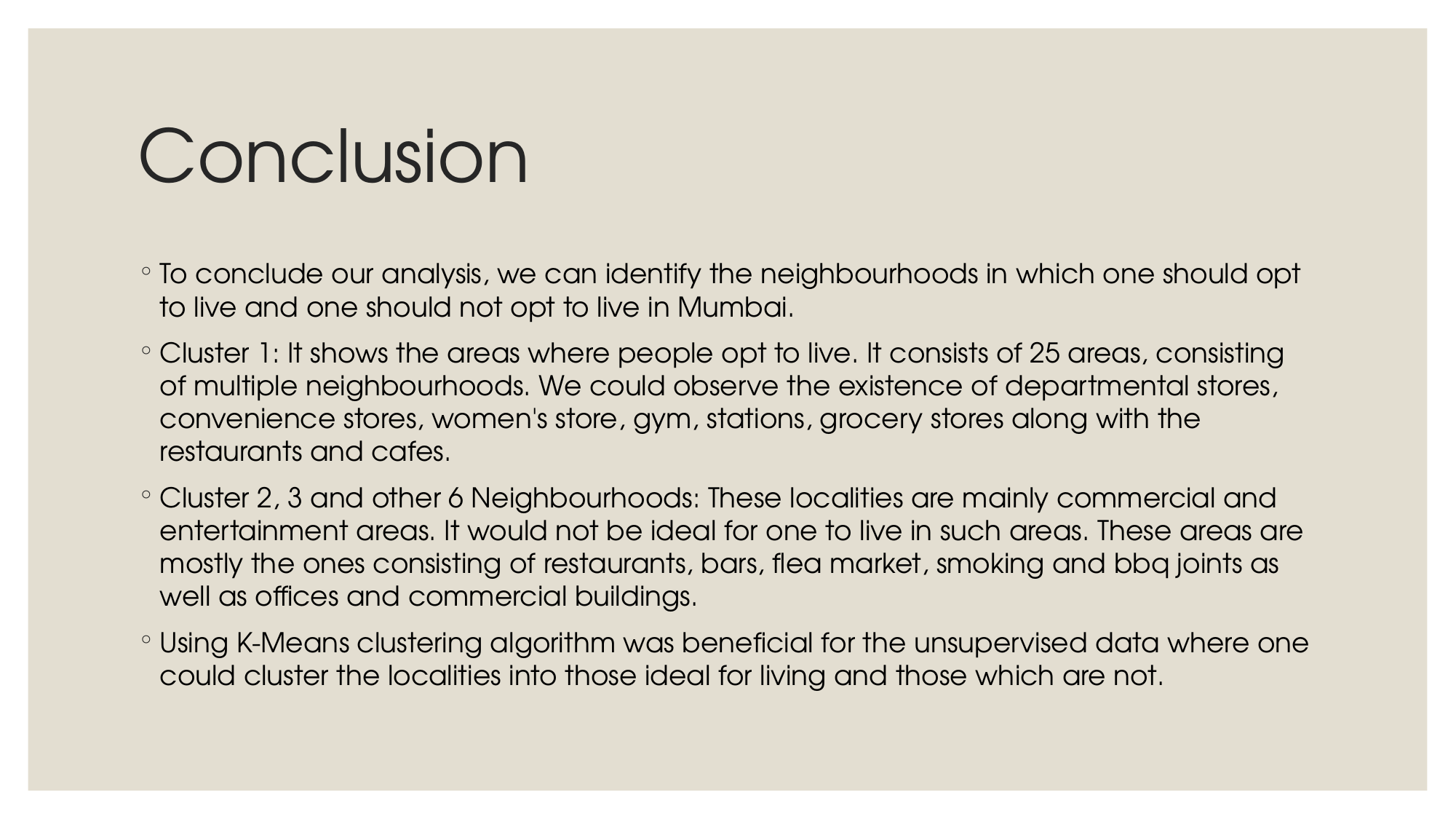

# Conclusion
To conclude our analysis, we can identify the neighbourhoods in which one should opt to live and one should not opt to live in Mumbai.
Cluster 1: It shows the areas where people opt to live. It consists of 25 areas, consisting of multiple neighbourhoods. We could observe the existence of departmental stores, convenience stores, women's store, gym, stations, grocery stores along with the restaurants and cafes.
Cluster 2, 3 and other 6 Neighbourhoods: These localities are mainly commercial and entertainment areas. It would not be ideal for one to live in such areas. These areas are mostly the ones consisting of restaurants, bars, flea market, smoking and bbq joints as well as offices and commercial buildings.
Using K-Means clustering algorithm was beneficial for the unsupervised data where one could cluster the localities into those ideal for living and those which are not.